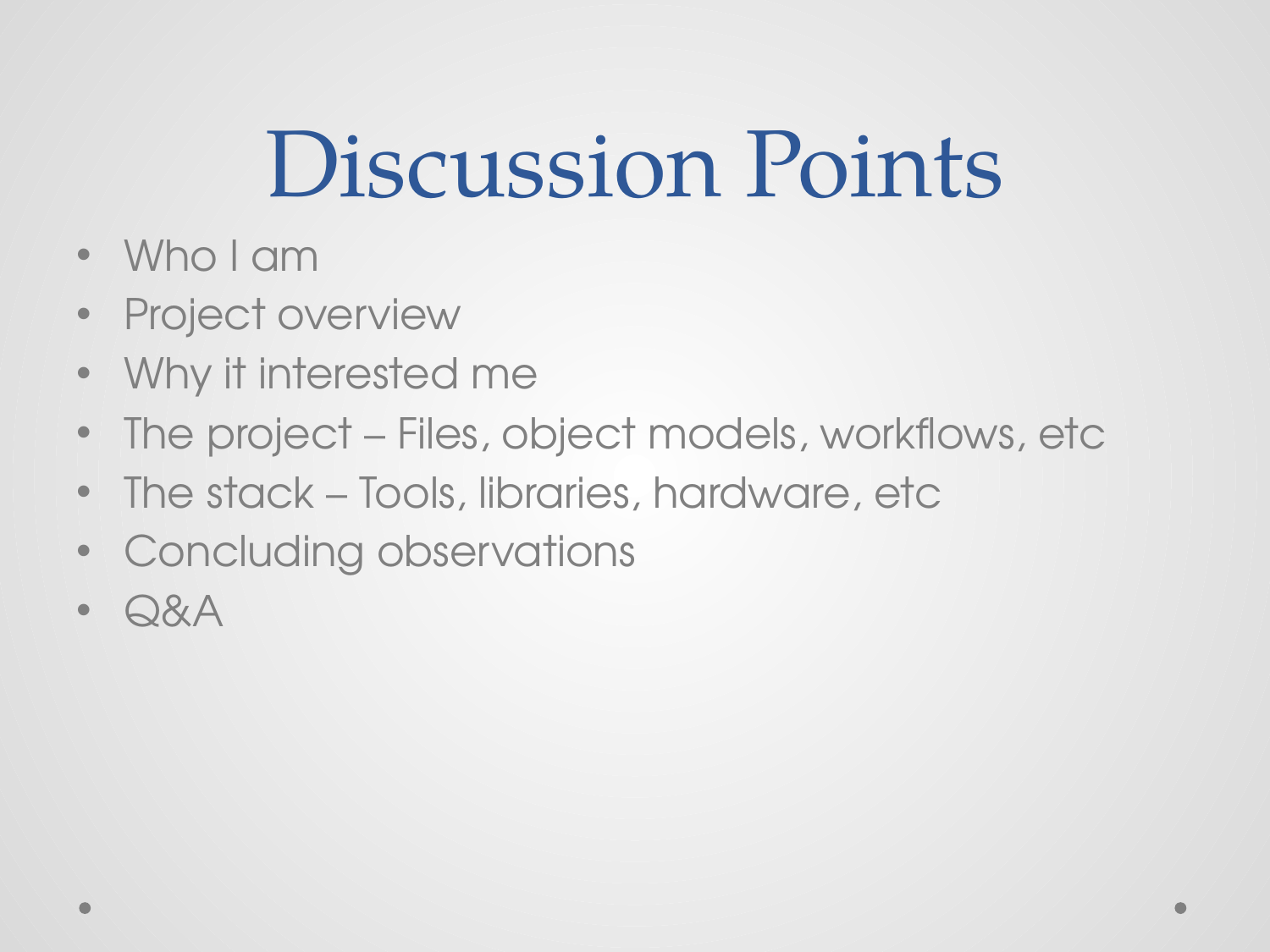

# Discussion Points
Who I am
Project overview
Why it interested me
The project – Files, object models, workflows, etc
The stack – Tools, libraries, hardware, etc
Concluding observations
Q&A